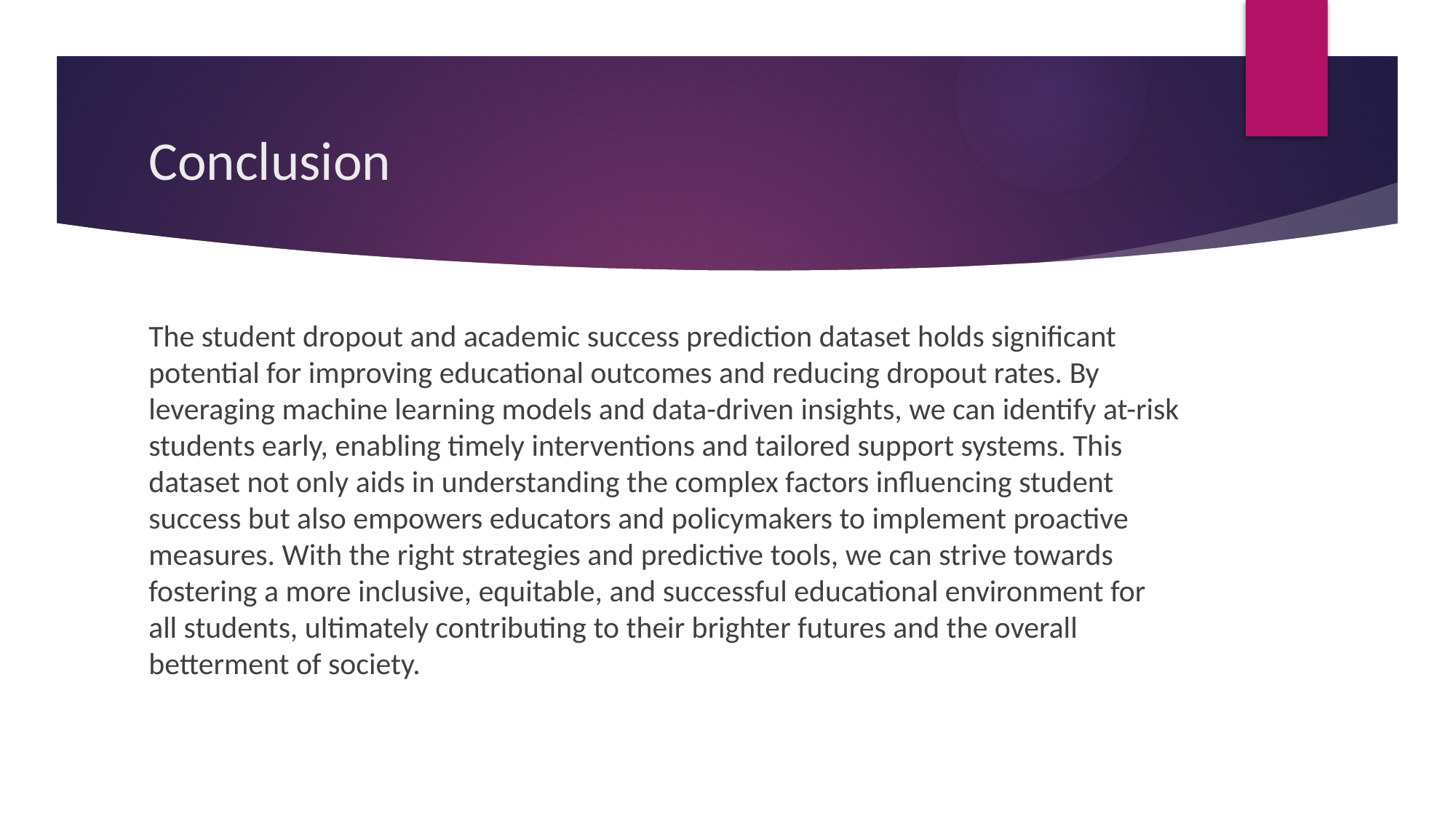

# Conclusion
The student dropout and academic success prediction dataset holds significant potential for improving educational outcomes and reducing dropout rates. By leveraging machine learning models and data-driven insights, we can identify at-risk students early, enabling timely interventions and tailored support systems. This dataset not only aids in understanding the complex factors influencing student success but also empowers educators and policymakers to implement proactive measures. With the right strategies and predictive tools, we can strive towards fostering a more inclusive, equitable, and successful educational environment for all students, ultimately contributing to their brighter futures and the overall betterment of society.